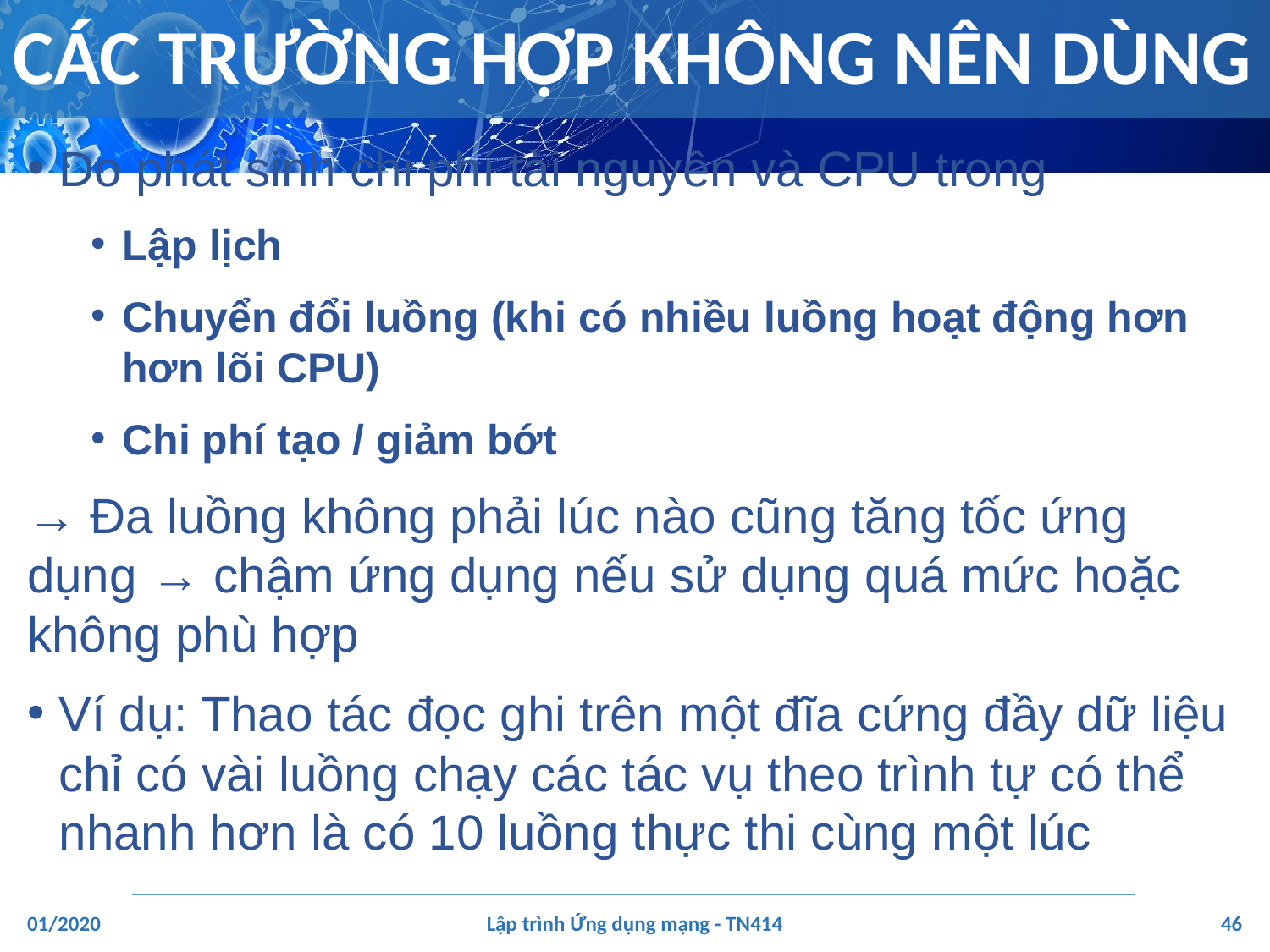

# CÁC TRƯỜNG HỢP KHÔNG NÊN DÙNG
Do phát sinh chi phí tài nguyên và CPU trong
Lập lịch
Chuyển đổi luồng (khi có nhiều luồng hoạt động hơn hơn lõi CPU)
Chi phí tạo / giảm bớt
→ Đa luồng không phải lúc nào cũng tăng tốc ứng dụng → chậm ứng dụng nếu sử dụng quá mức hoặc không phù hợp
Ví dụ: Thao tác đọc ghi trên một đĩa cứng đầy dữ liệu chỉ có vài luồng chạy các tác vụ theo trình tự có thể nhanh hơn là có 10 luồng thực thi cùng một lúc
46
01/2020
Lập trình Ứng dụng mạng - TN414